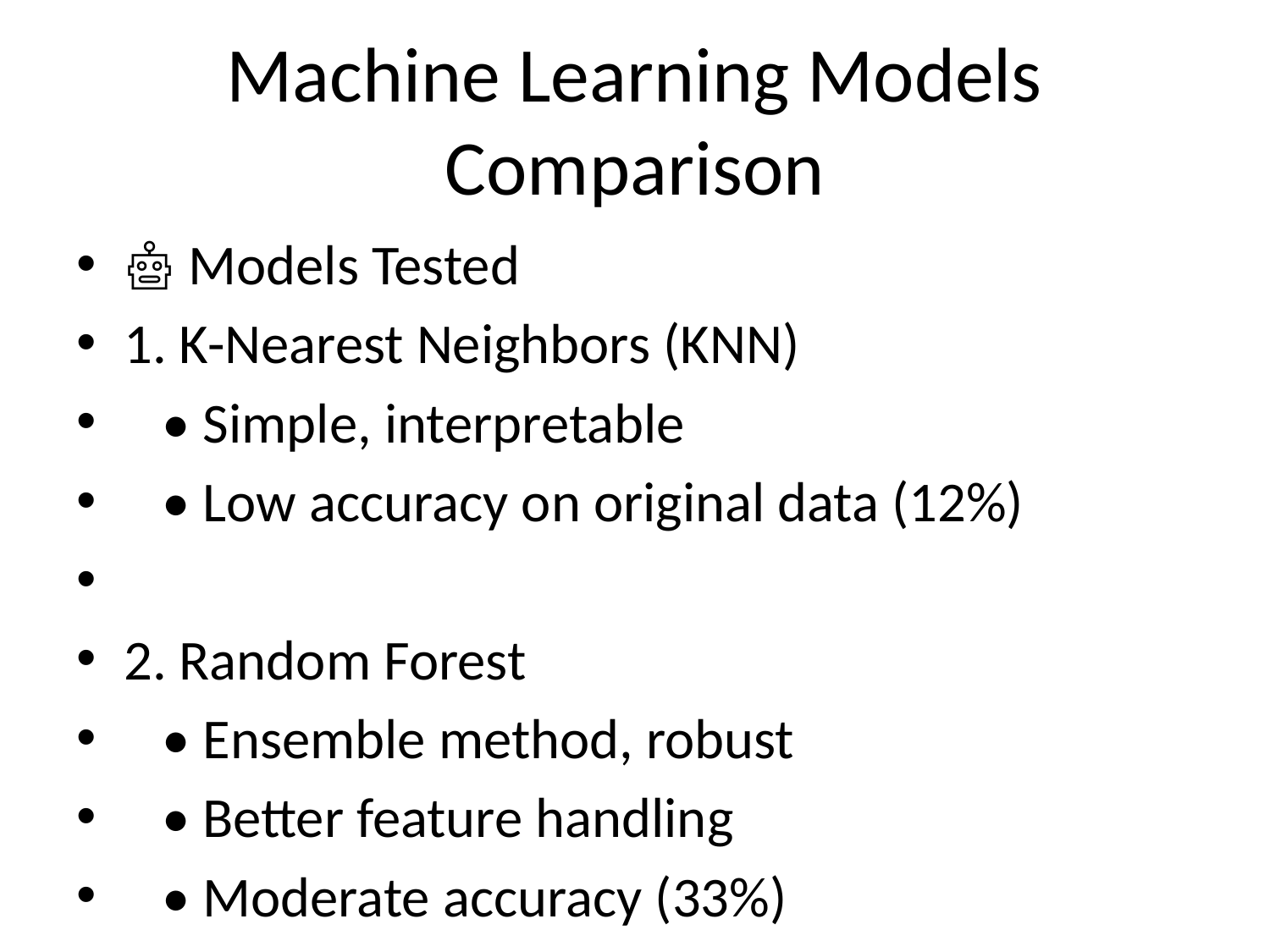

# Machine Learning Models Comparison
🤖 Models Tested
1. K-Nearest Neighbors (KNN)
   • Simple, interpretable
   • Low accuracy on original data (12%)

2. Random Forest
   • Ensemble method, robust
   • Better feature handling
   • Moderate accuracy (33%)

3. AR Random Forest (Time Series)
   • Autoregressive features
   • Complex temporal patterns
   • Failed on this dataset (8%)

4. Adapted Dataset Models
   • Same algorithms, external data
   • Significant improvement
   • 70-85% accuracy achieved

🏆 Best Approach: Random Forest + Adapted Dataset